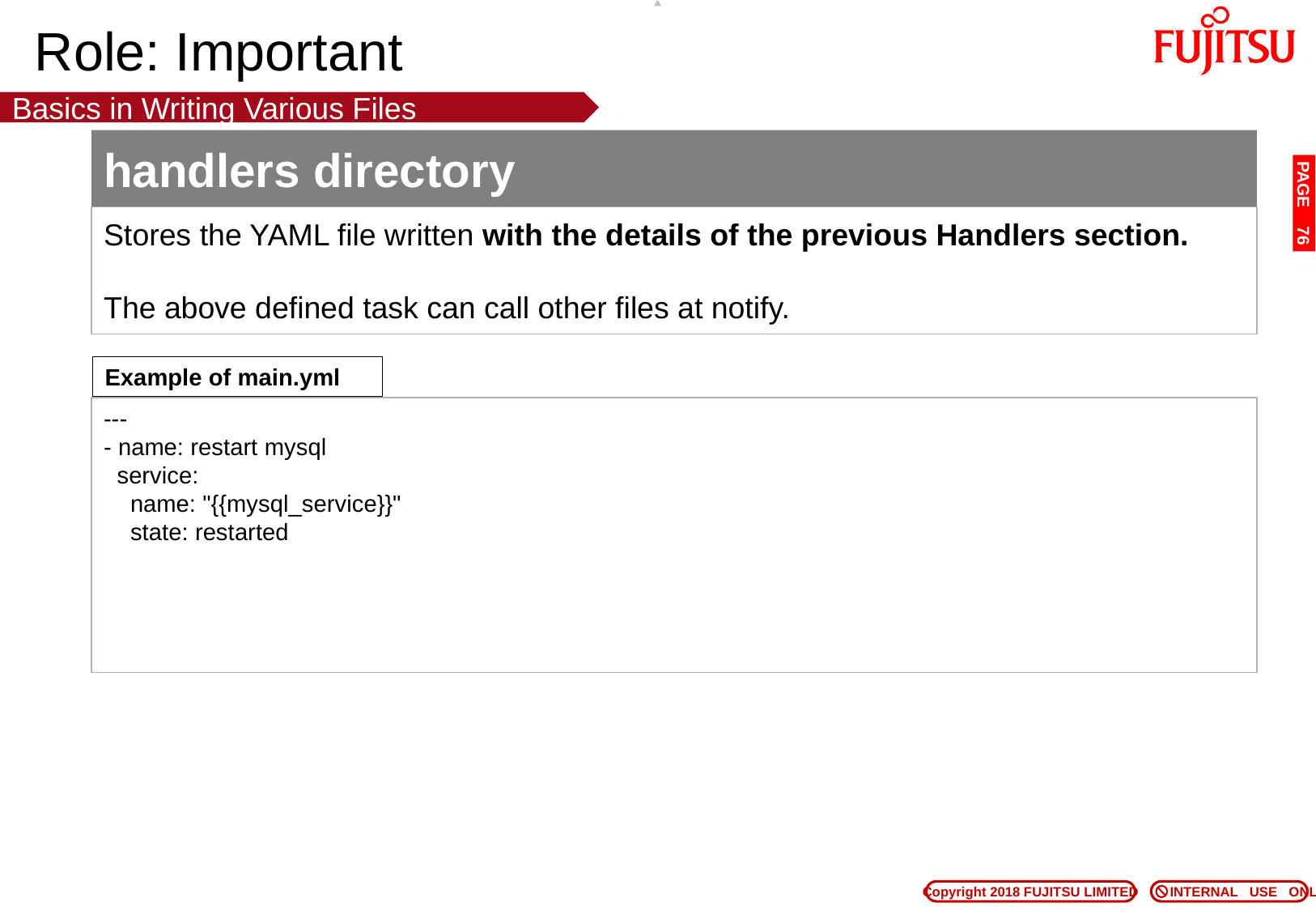

# Role: Important
Basics in Writing Various Files
handlers directory
PAGE    76
Stores the YAML file written with the details of the previous Handlers section.

The above defined task can call other files at notify.
Example of main.yml
---
- name: restart mysql
  service:
    name: "{{mysql_service}}"
    state: restarted